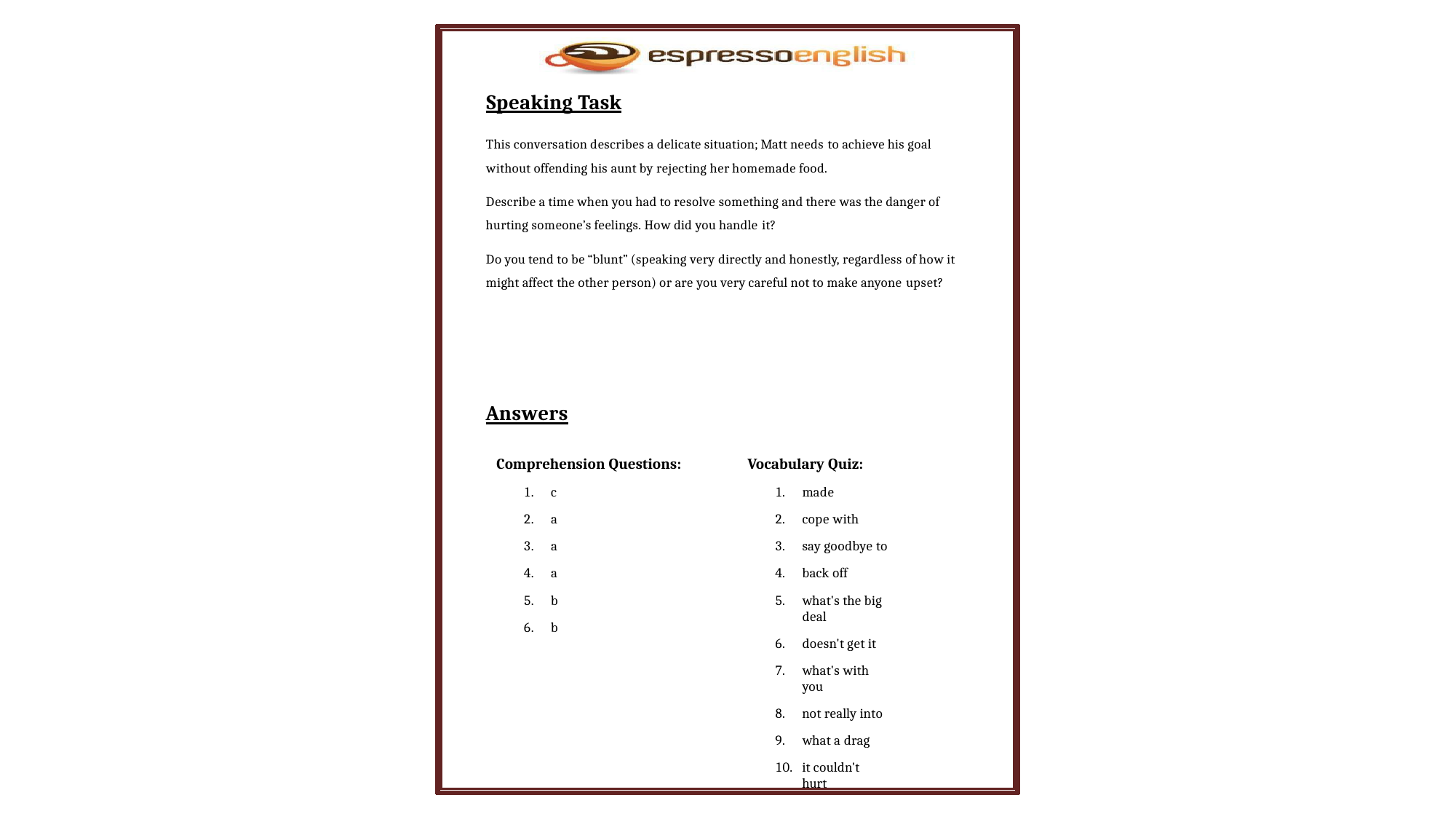

Speaking Task
This conversation describes a delicate situation; Matt needs to achieve his goal  without offending his aunt by rejecting her homemade food.
Describe a time when you had to resolve something and there was the danger of  hurting someone’s feelings. How did you handle it?
Do you tend to be “blunt” (speaking very directly and honestly, regardless of how it  might affect the other person) or are you very careful not to make anyone upset?
Answers
| Comprehension Questions: c a a a b b | Vocabulary Quiz: made cope with say goodbye to back off what's the big deal doesn't get it what's with you not really into what a drag it couldn't hurt |
| --- | --- |